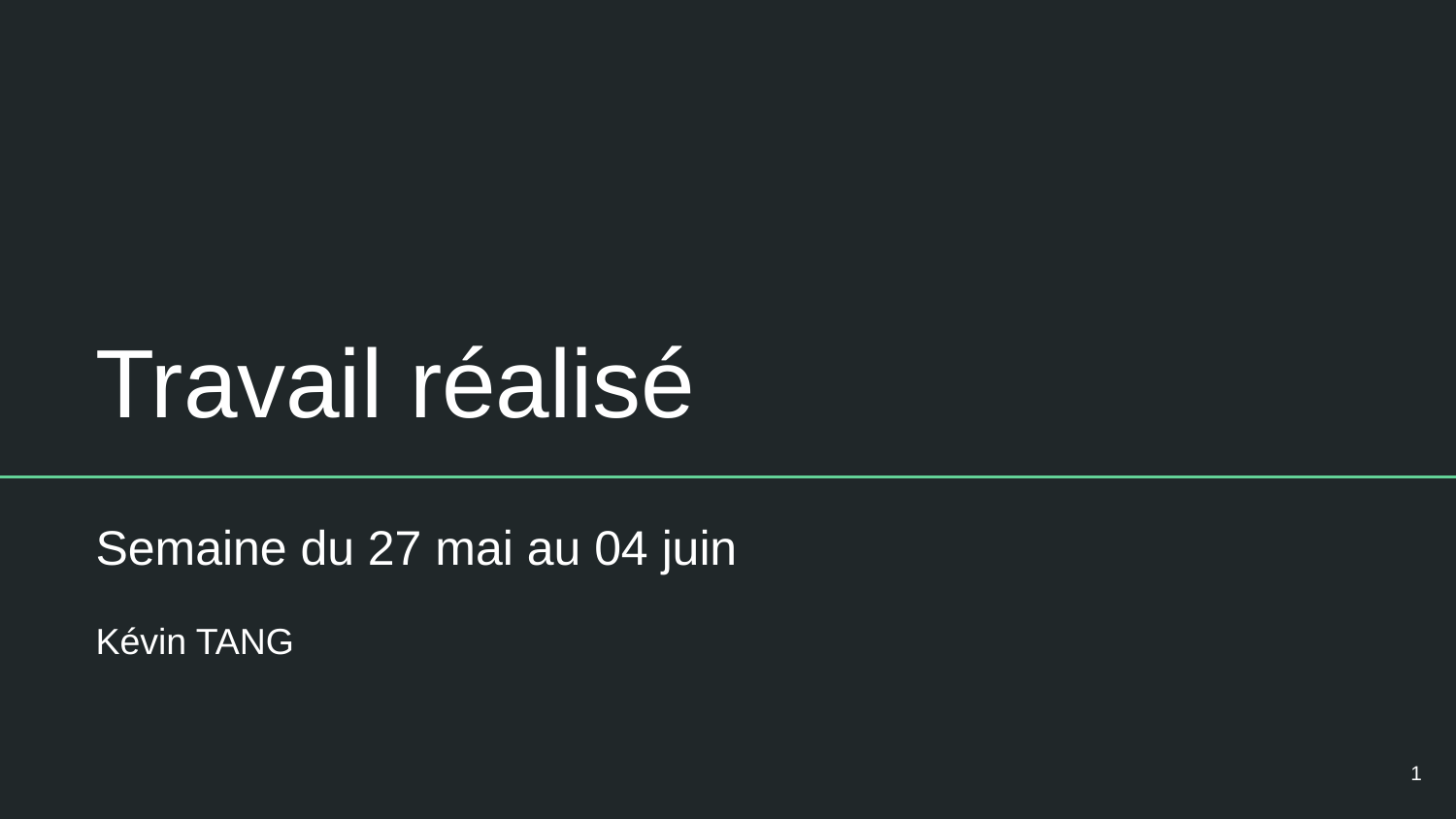

# Travail réalisé
Semaine du 27 mai au 04 juin
Kévin TANG
1